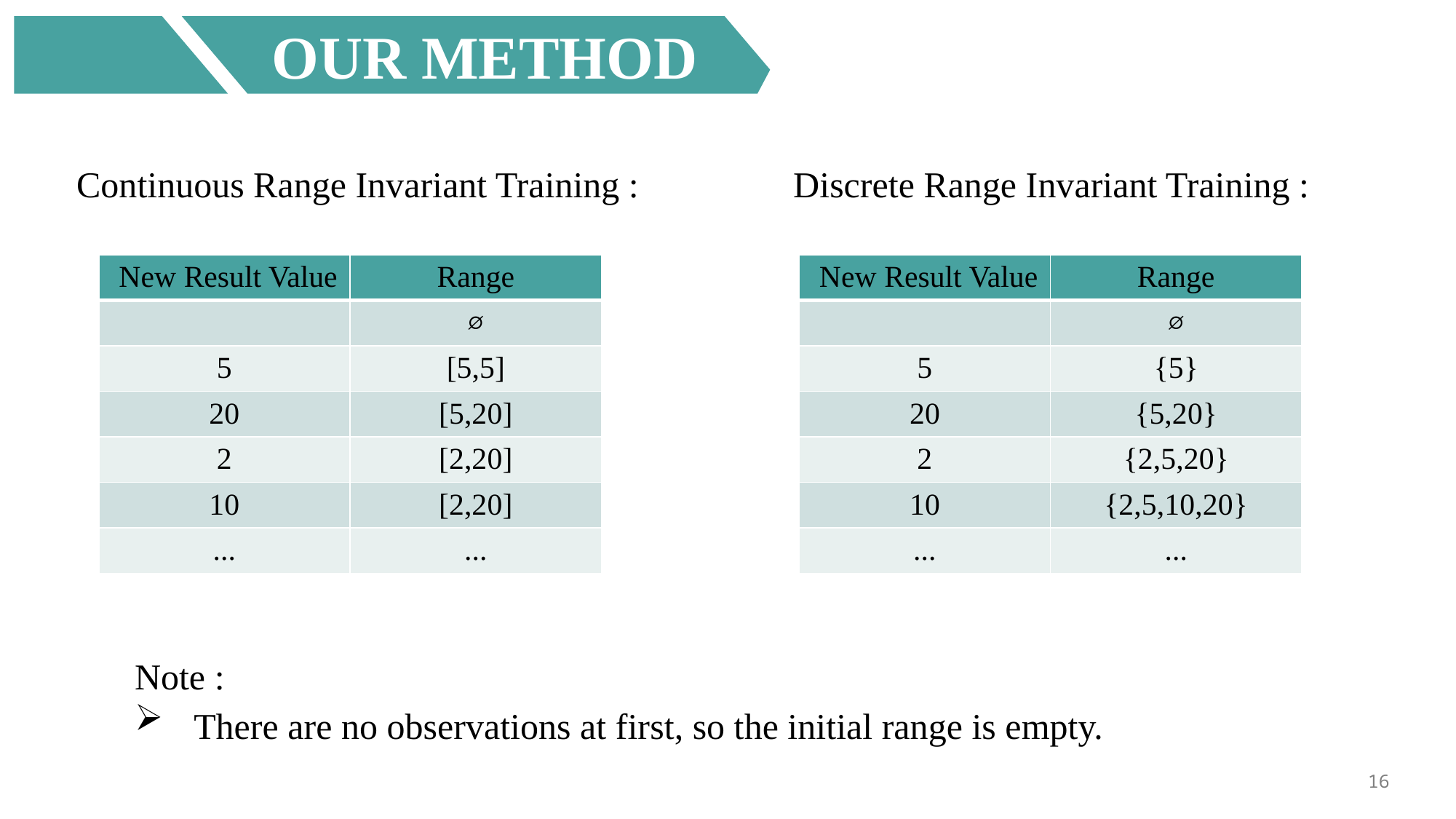

OUR METHOD

  Continuous Range Invariant Training :                 Discrete Range Invariant Training :
| New Result Value | Range |
| --- | --- |
|  | ∅ |
| 5 | [5,5] |
| 20 | [5,20] |
| 2 | [2,20] |
| 10 | [2,20] |
| ... | ... |
| New Result Value | Range |
| --- | --- |
|  | ∅ |
| 5 | {5} |
| 20 | {5,20} |
| 2 | {2,5,20} |
| 10 | {2,5,10,20} |
| ... | ... |
Note :
  There are no observations at first, so the initial range is empty.
16